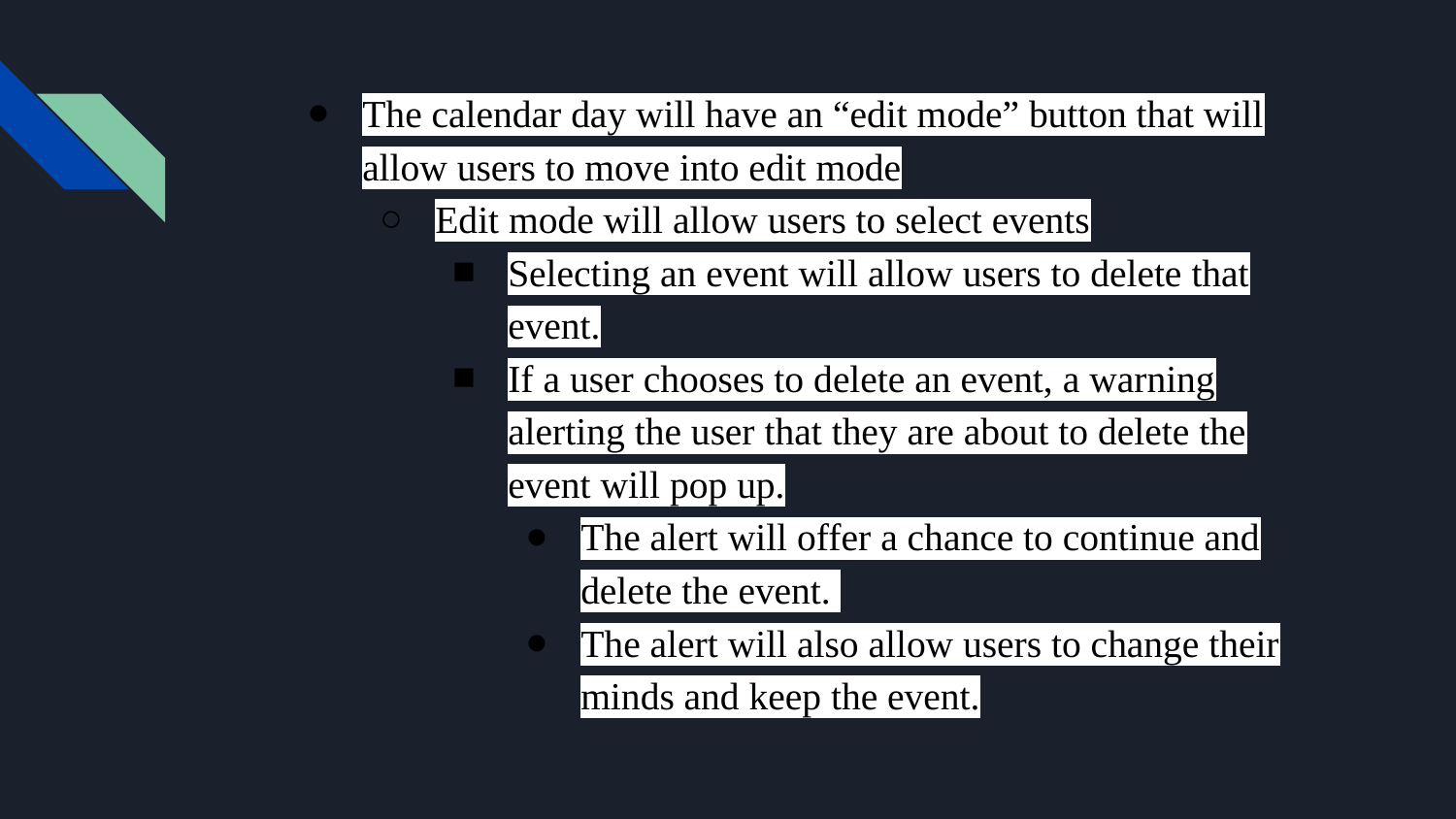

The calendar day will have an “edit mode” button that will allow users to move into edit mode
Edit mode will allow users to select events
Selecting an event will allow users to delete that event.
If a user chooses to delete an event, a warning alerting the user that they are about to delete the event will pop up.
The alert will offer a chance to continue and delete the event.
The alert will also allow users to change their minds and keep the event.